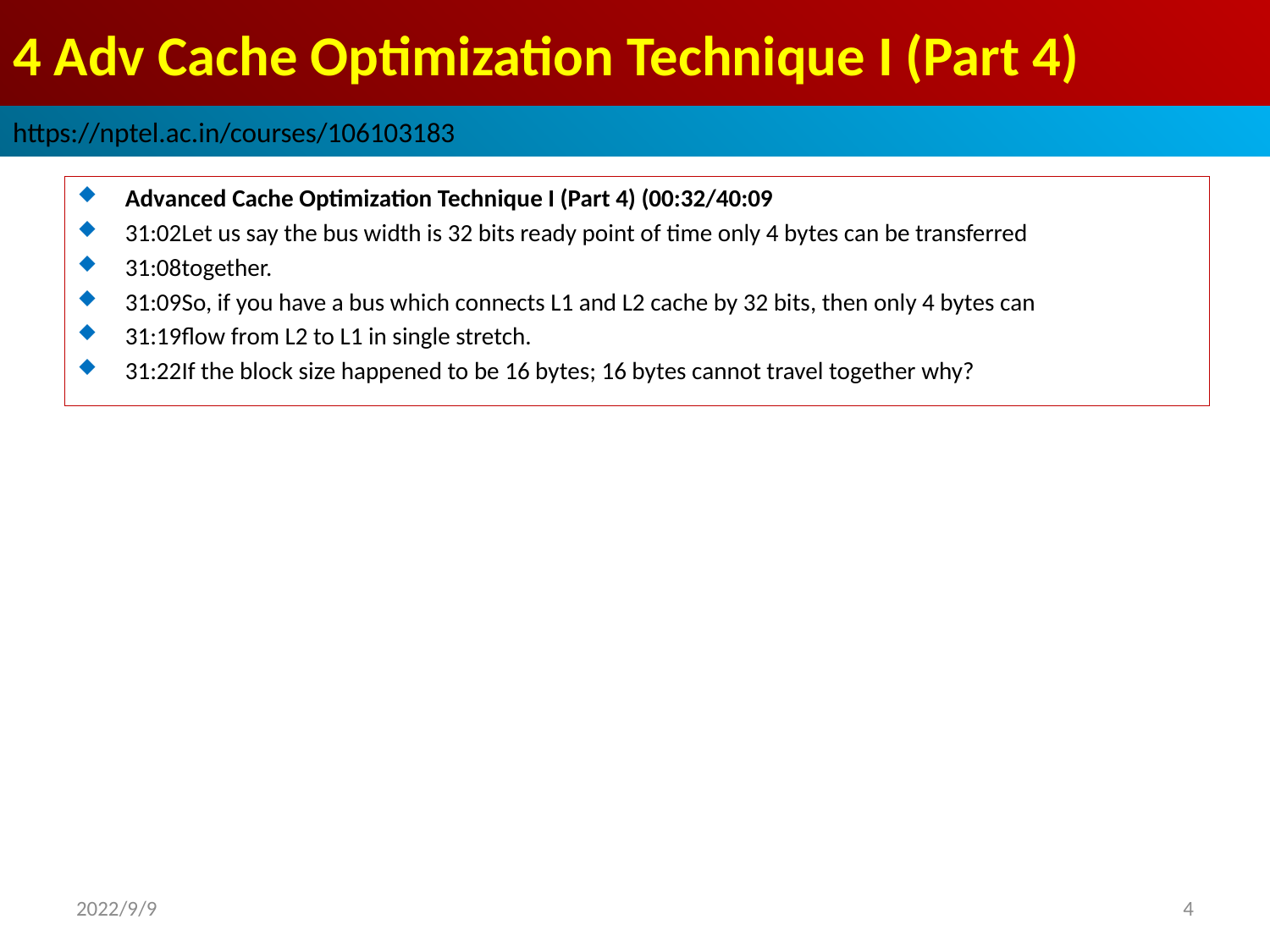

# 4 Adv Cache Optimization Technique I (Part 4)
https://nptel.ac.in/courses/106103183
Advanced Cache Optimization Technique I (Part 4) (00:32/40:09
31:02Let us say the bus width is 32 bits ready point of time only 4 bytes can be transferred
31:08together.
31:09So, if you have a bus which connects L1 and L2 cache by 32 bits, then only 4 bytes can
31:19flow from L2 to L1 in single stretch.
31:22If the block size happened to be 16 bytes; 16 bytes cannot travel together why?

2022/9/9
4